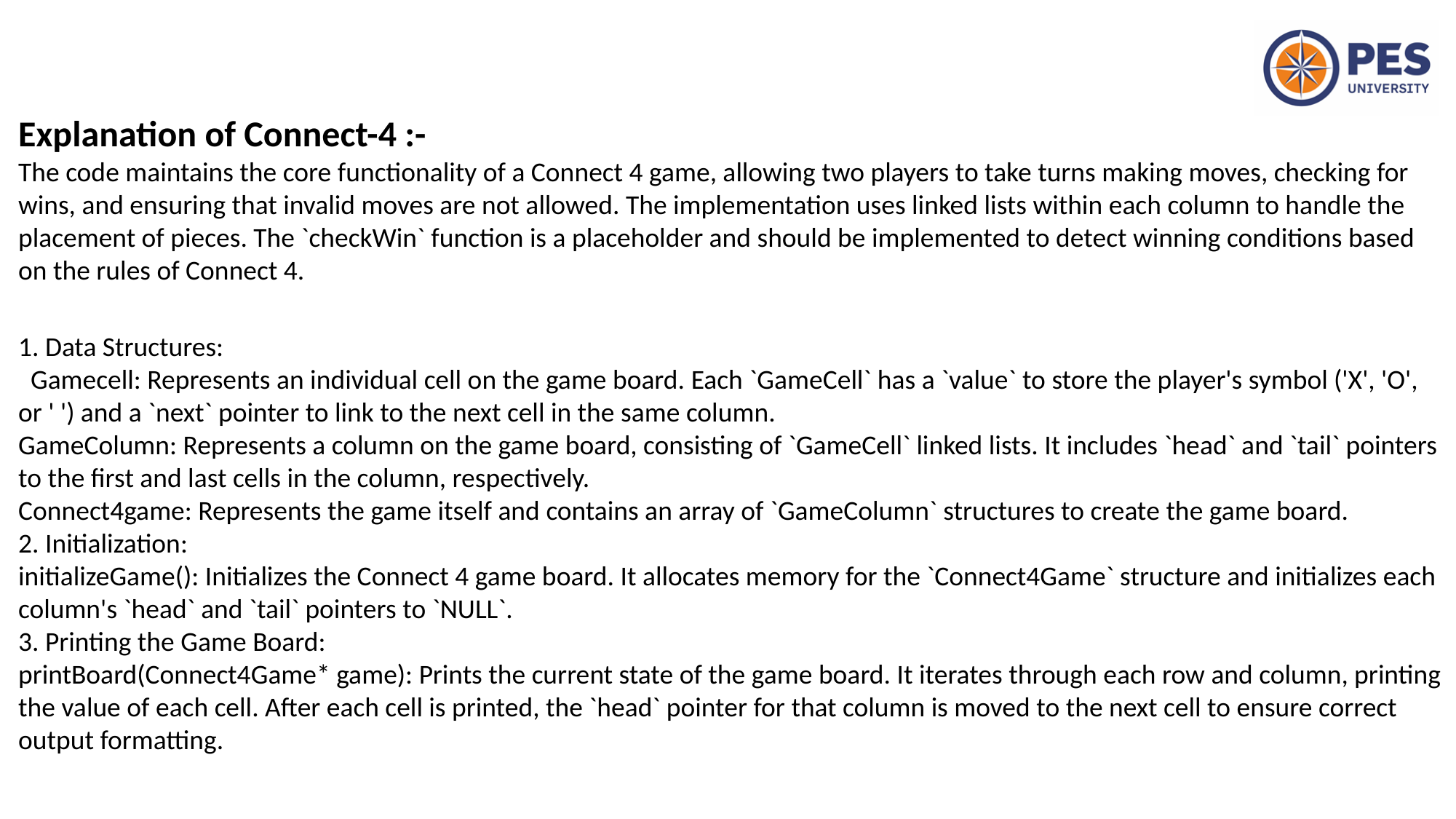

Explanation of Connect-4 :-
The code maintains the core functionality of a Connect 4 game, allowing two players to take turns making moves, checking for wins, and ensuring that invalid moves are not allowed. The implementation uses linked lists within each column to handle the placement of pieces. The `checkWin` function is a placeholder and should be implemented to detect winning conditions based on the rules of Connect 4.

1. Data Structures:
  Gamecell: Represents an individual cell on the game board. Each `GameCell` has a `value` to store the player's symbol ('X', 'O', or ' ') and a `next` pointer to link to the next cell in the same column.
GameColumn: Represents a column on the game board, consisting of `GameCell` linked lists. It includes `head` and `tail` pointers to the first and last cells in the column, respectively.
Connect4game: Represents the game itself and contains an array of `GameColumn` structures to create the game board.
2. Initialization:
initializeGame(): Initializes the Connect 4 game board. It allocates memory for the `Connect4Game` structure and initializes each column's `head` and `tail` pointers to `NULL`.
3. Printing the Game Board:
printBoard(Connect4Game* game): Prints the current state of the game board. It iterates through each row and column, printing the value of each cell. After each cell is printed, the `head` pointer for that column is moved to the next cell to ensure correct output formatting.